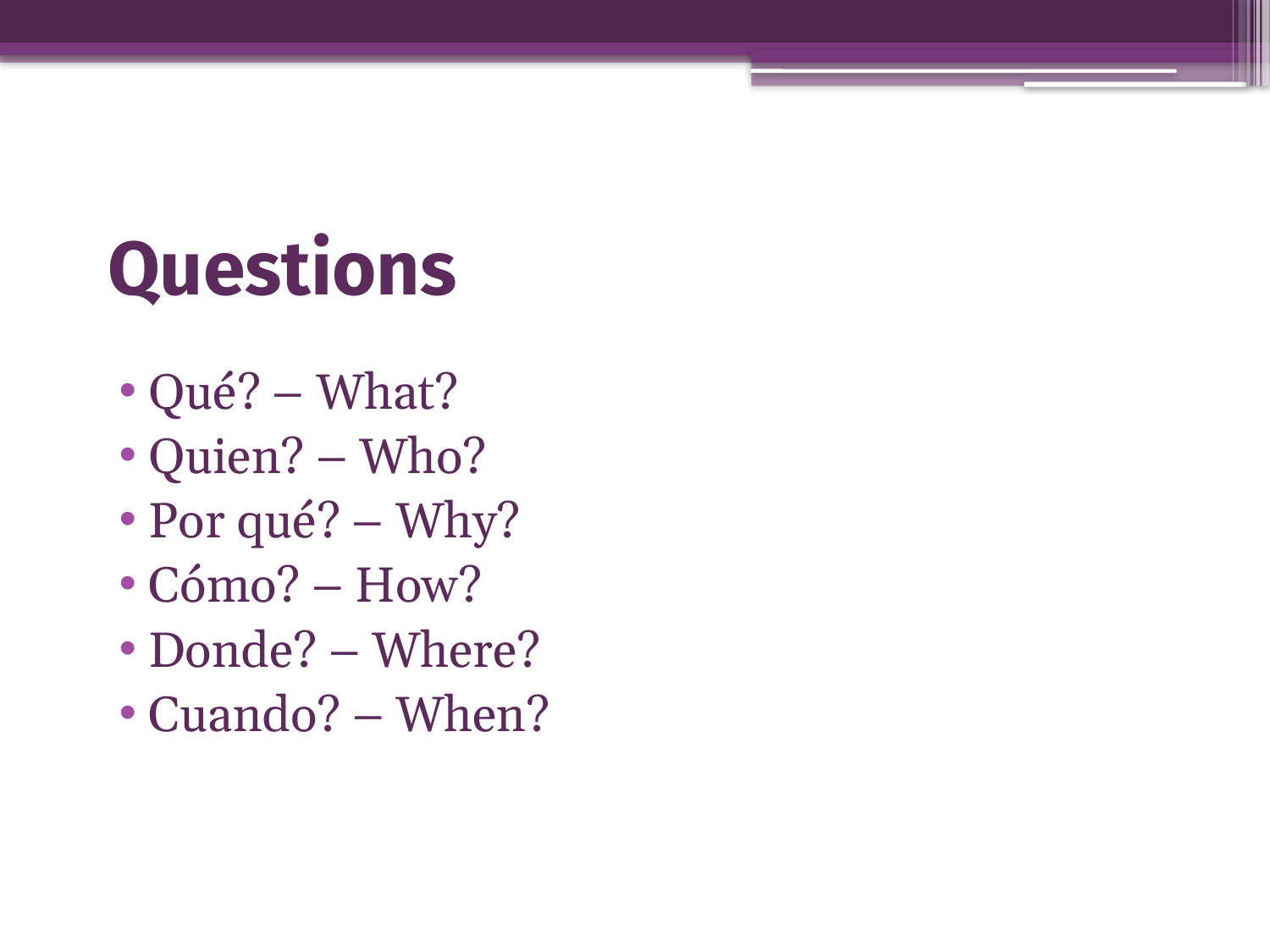

# Questions
 Qué? – What?
 Quien? – Who?
 Por qué? – Why?
 Cómo? – How?
 Donde? – Where?
 Cuando? – When?